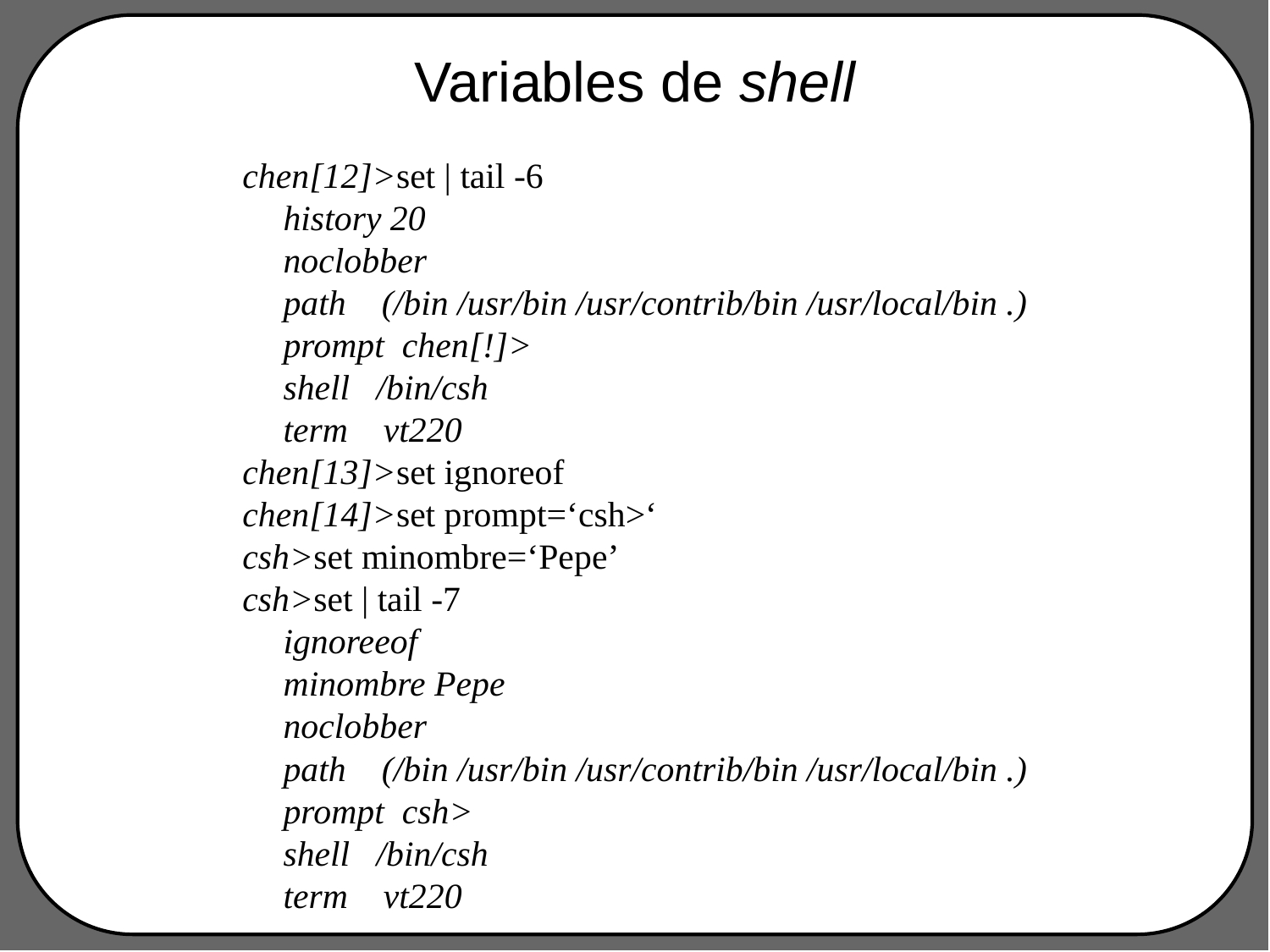

# Variables de shell
chen[12]>set | tail -6
history 20
noclobber
path    (/bin /usr/bin /usr/contrib/bin /usr/local/bin .)
prompt  chen[!]>
shell   /bin/csh
term    vt220
chen[13]>set ignoreof
chen[14]>set prompt=‘csh>‘
csh>set minombre=‘Pepe’
csh>set | tail -7
ignoreeof
minombre Pepe
noclobber
path    (/bin /usr/bin /usr/contrib/bin /usr/local/bin .)
prompt  csh>
shell   /bin/csh
term    vt220